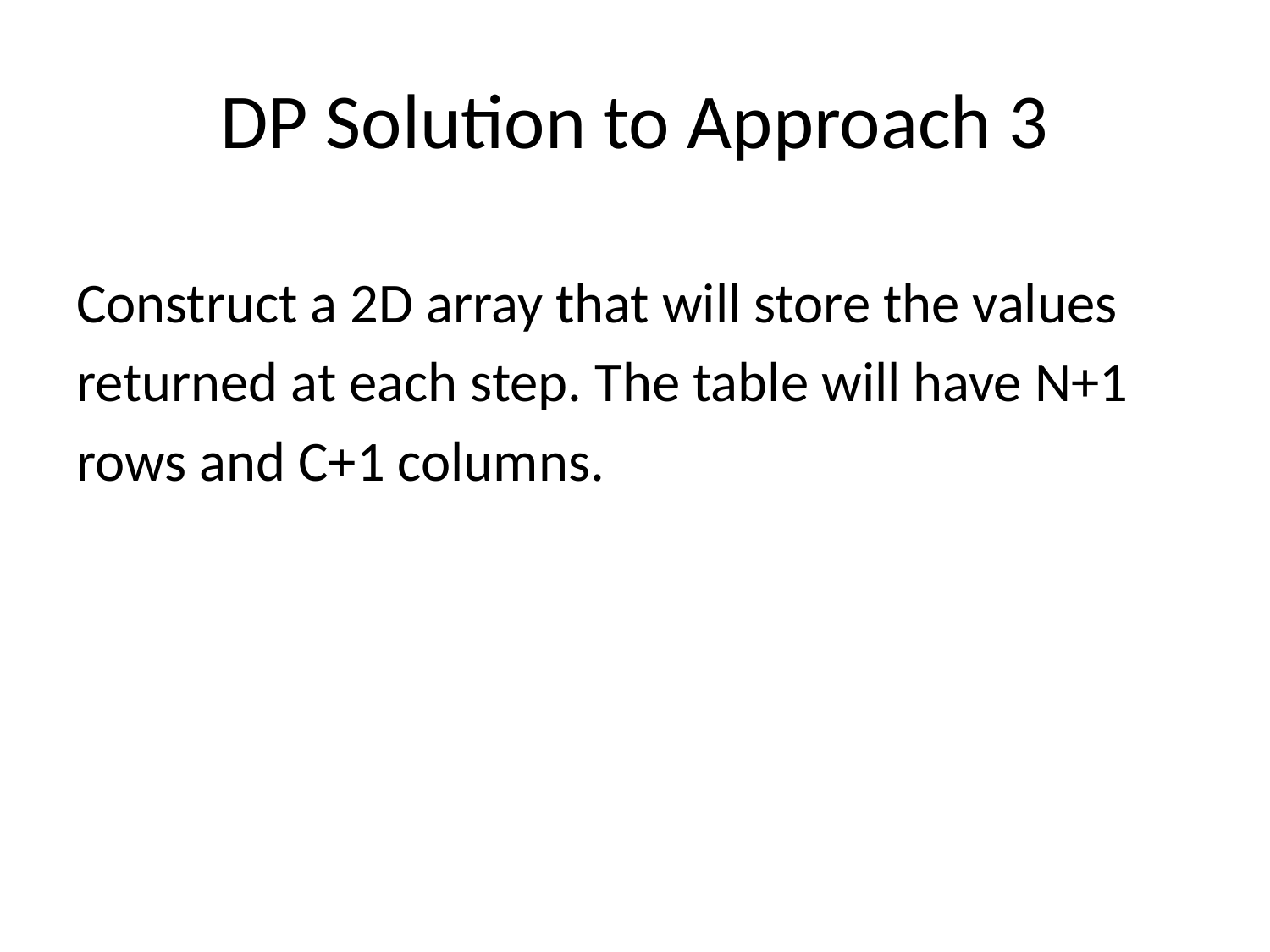

# DP Solution to Approach 3
Construct a 2D array that will store the values
returned at each step. The table will have N+1
rows and C+1 columns.